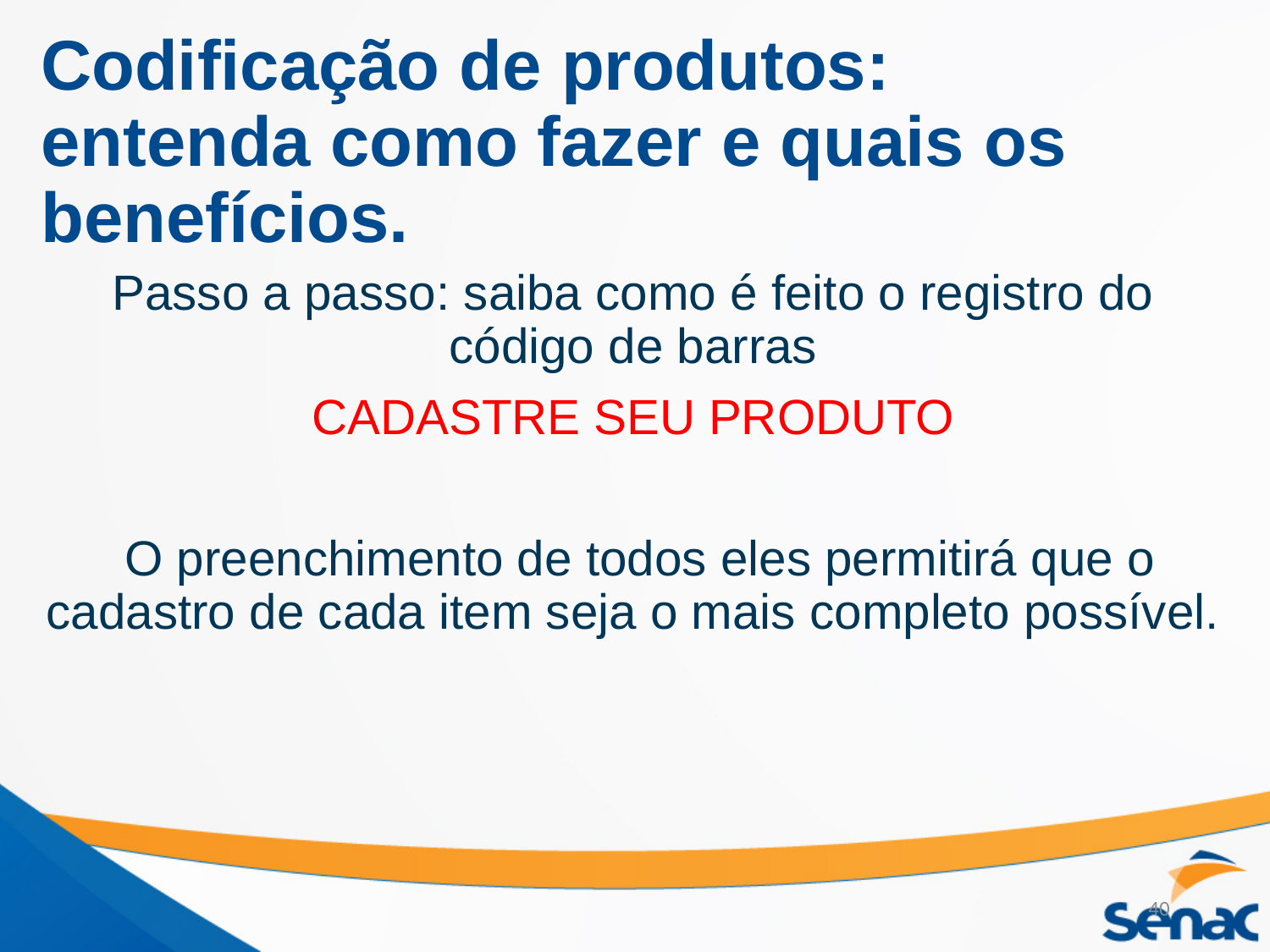

# Codificação de produtos: entenda como fazer e quais os benefícios.
Passo a passo: saiba como é feito o registro do código de barras
CADASTRE SEU PRODUTO

 O preenchimento de todos eles permitirá que o cadastro de cada item seja o mais completo possível.
40